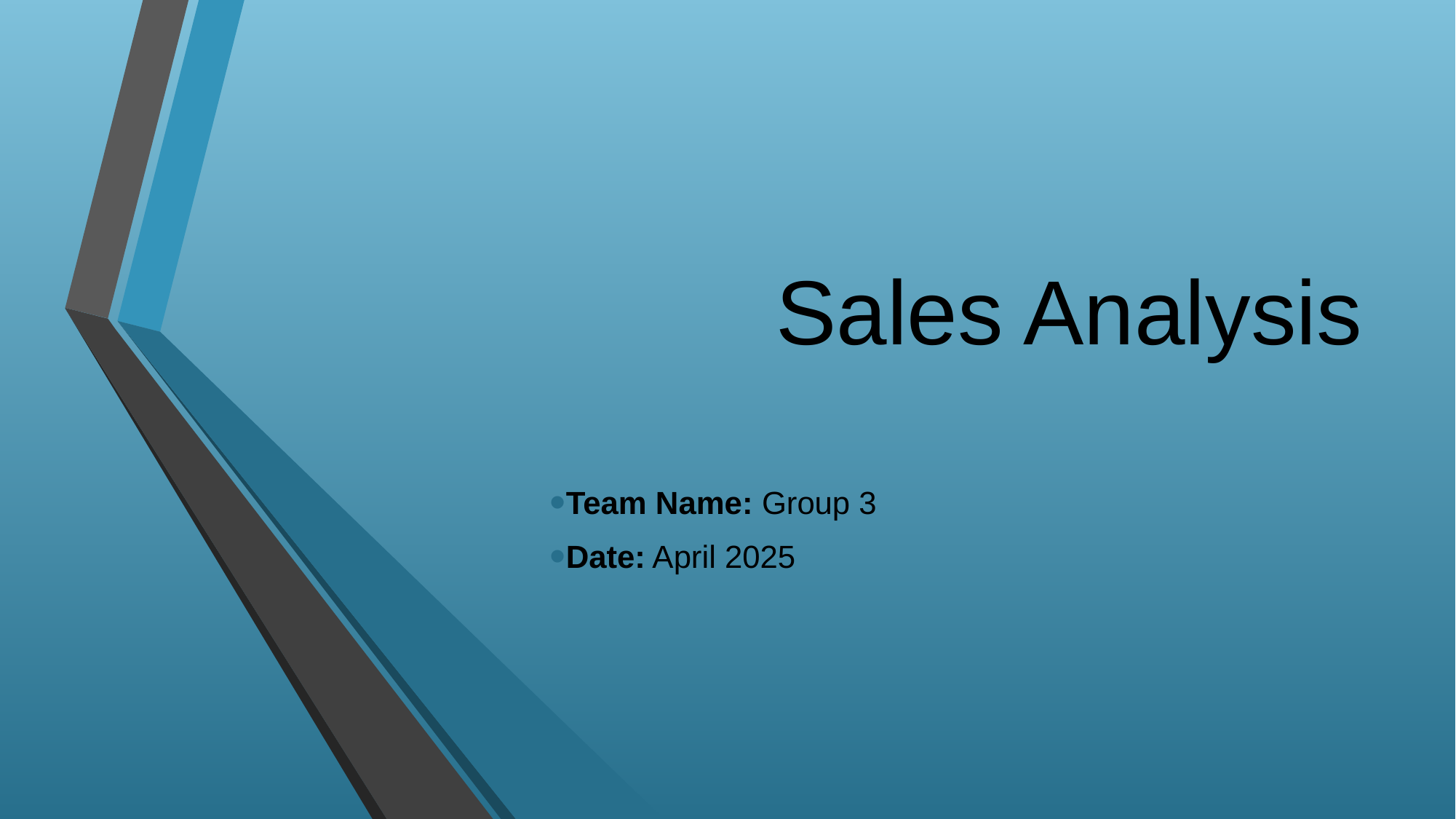

# Sales Analysis
Team Name: Group 3
Date: April 2025